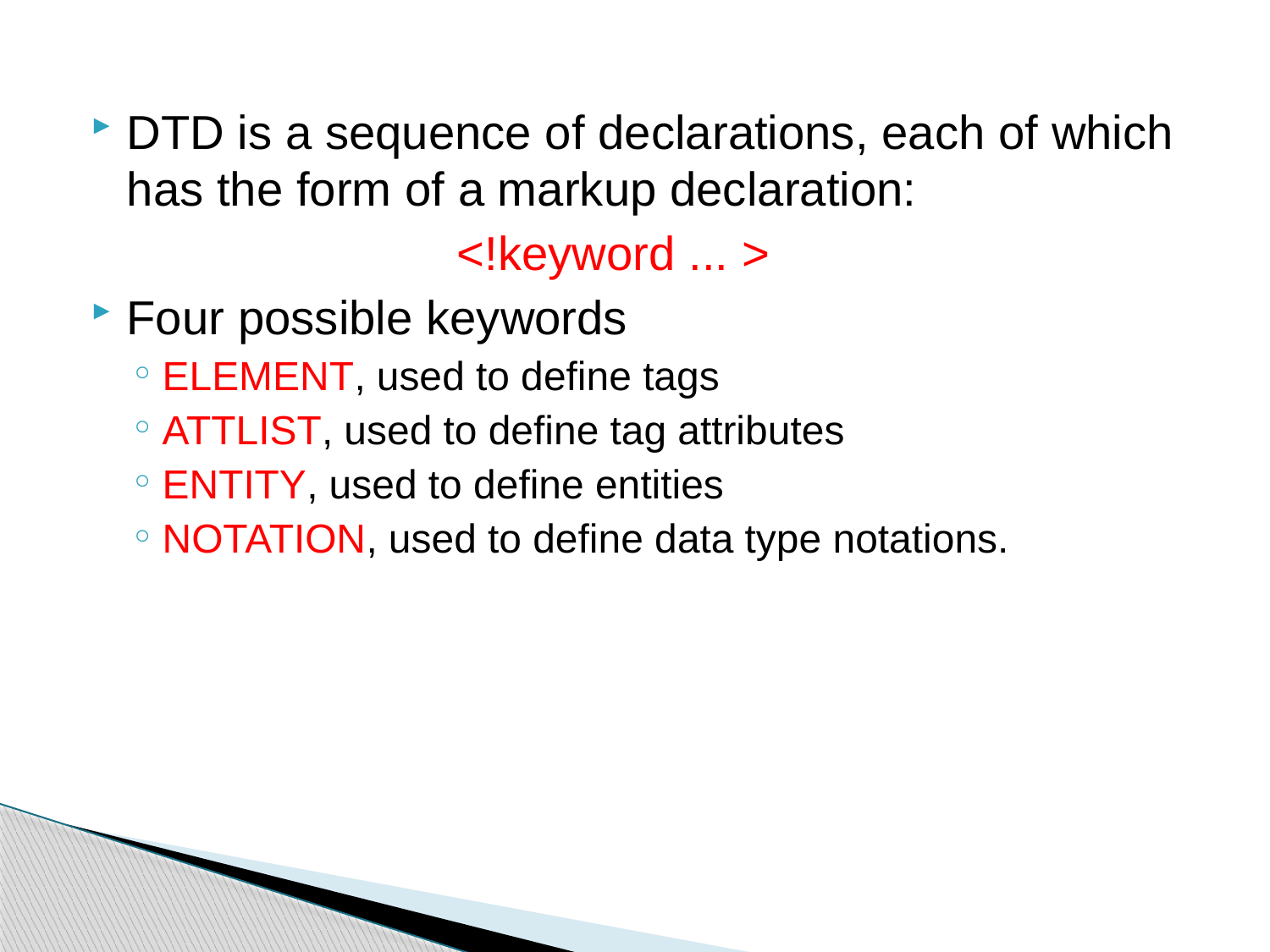

DTD is a sequence of declarations, each of which has the form of a markup declaration:
			<!keyword ... >
Four possible keywords
ELEMENT, used to define tags
ATTLIST, used to define tag attributes
ENTITY, used to define entities
NOTATION, used to define data type notations.